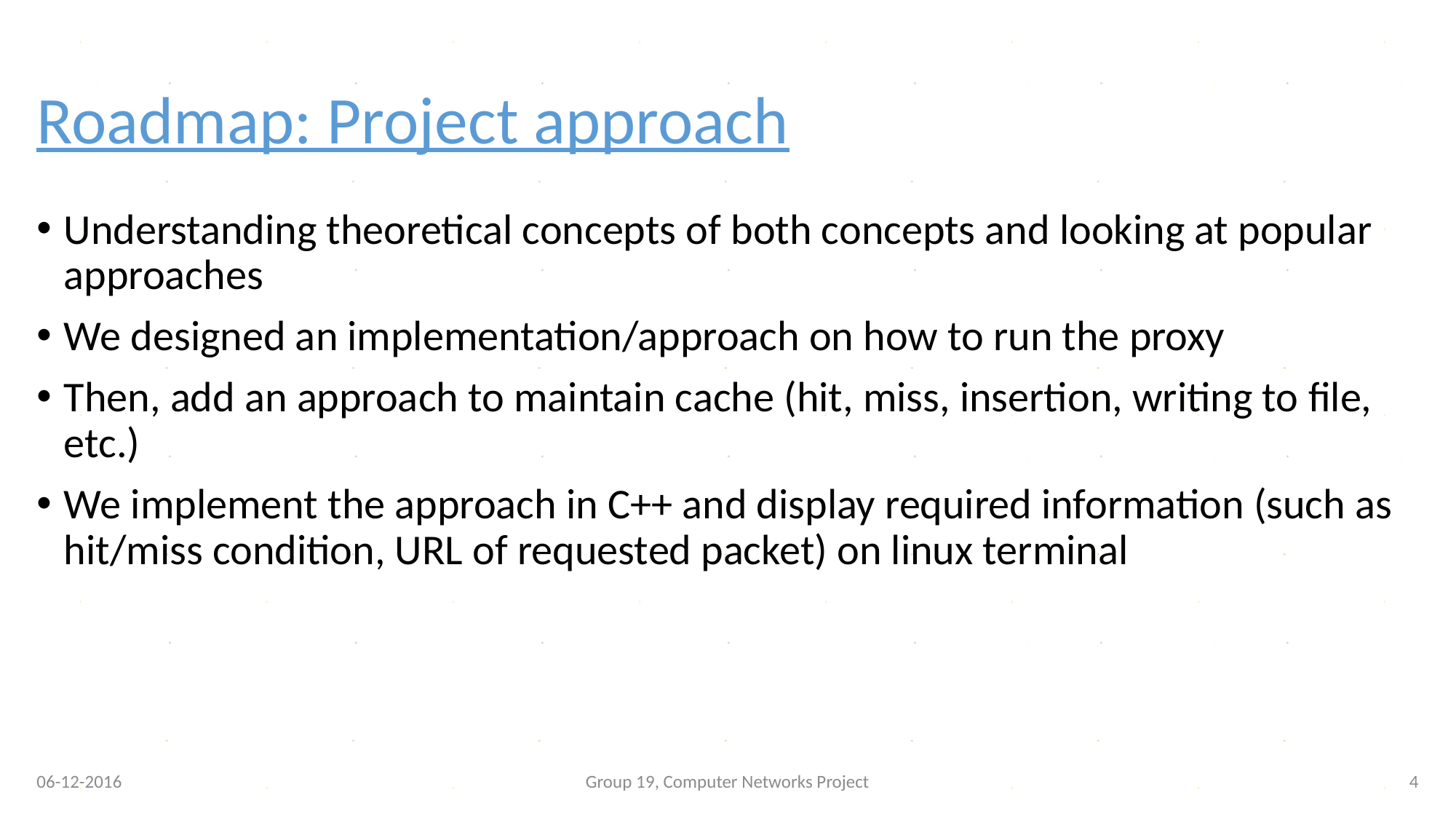

# Roadmap: Project approach
Understanding theoretical concepts of both concepts and looking at popular approaches
We designed an implementation/approach on how to run the proxy
Then, add an approach to maintain cache (hit, miss, insertion, writing to file, etc.)
We implement the approach in C++ and display required information (such as hit/miss condition, URL of requested packet) on linux terminal
06-12-2016
Group 19, Computer Networks Project
4